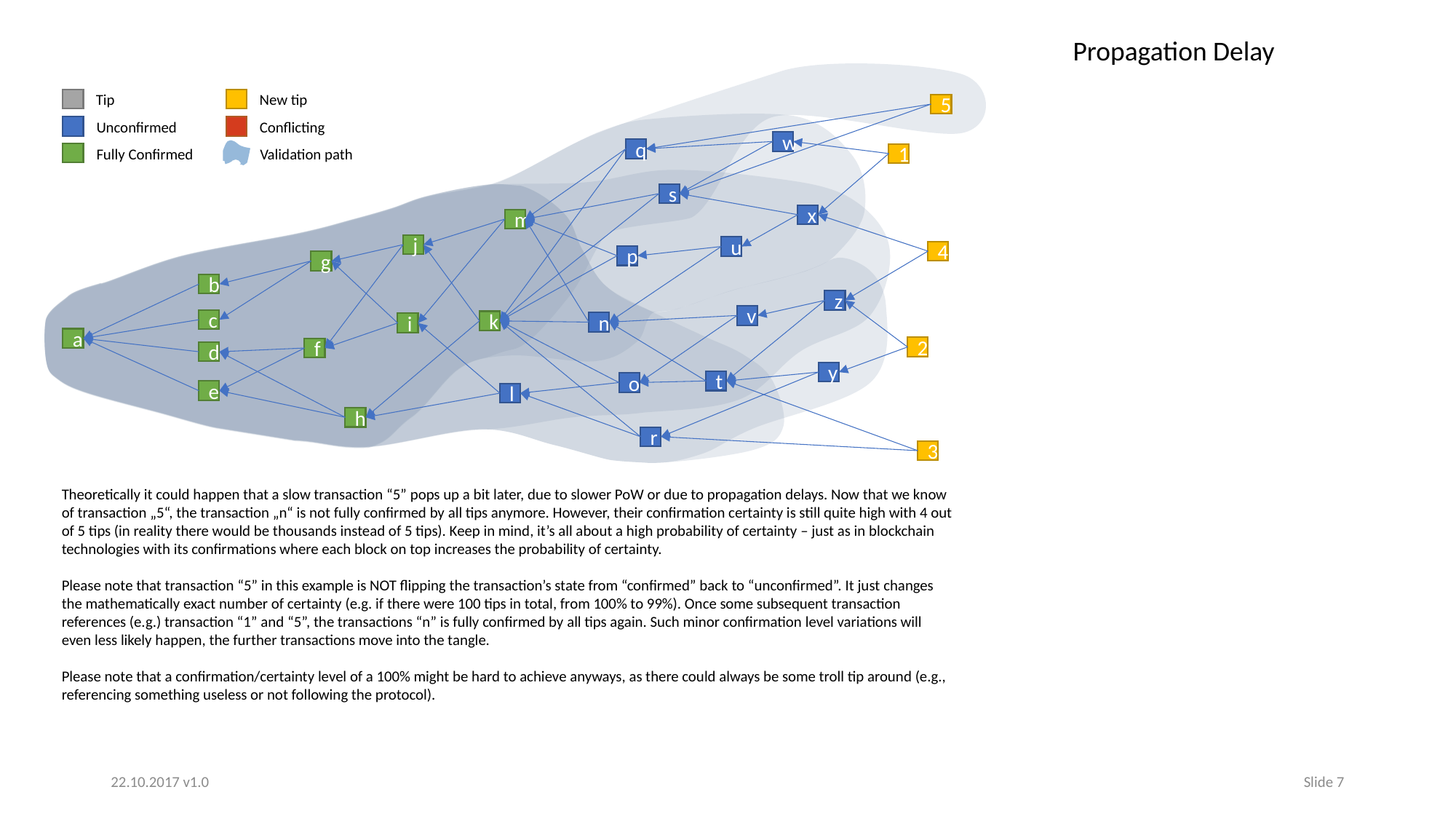

Propagation Delay

New tip
Tip

5
Conflicting
Unconfirmed

w
Fully Confirmed
Validation path
q

1

s

x
m
j
u
4
p
g
b
z
v
c
k
n
i
a
2
f
d
y
t
o
e
l
h
r
3
Theoretically it could happen that a slow transaction “5” pops up a bit later, due to slower PoW or due to propagation delays. Now that we know of transaction „5“, the transaction „n“ is not fully confirmed by all tips anymore. However, their confirmation certainty is still quite high with 4 out of 5 tips (in reality there would be thousands instead of 5 tips). Keep in mind, it’s all about a high probability of certainty – just as in blockchain technologies with its confirmations where each block on top increases the probability of certainty.

Please note that transaction “5” in this example is NOT flipping the transaction’s state from “confirmed” back to “unconfirmed”. It just changes the mathematically exact number of certainty (e.g. if there were 100 tips in total, from 100% to 99%). Once some subsequent transaction references (e.g.) transaction “1” and “5”, the transactions “n” is fully confirmed by all tips again. Such minor confirmation level variations will even less likely happen, the further transactions move into the tangle.

Please note that a confirmation/certainty level of a 100% might be hard to achieve anyways, as there could always be some troll tip around (e.g., referencing something useless or not following the protocol).
22.10.2017 v1.0
Slide 7